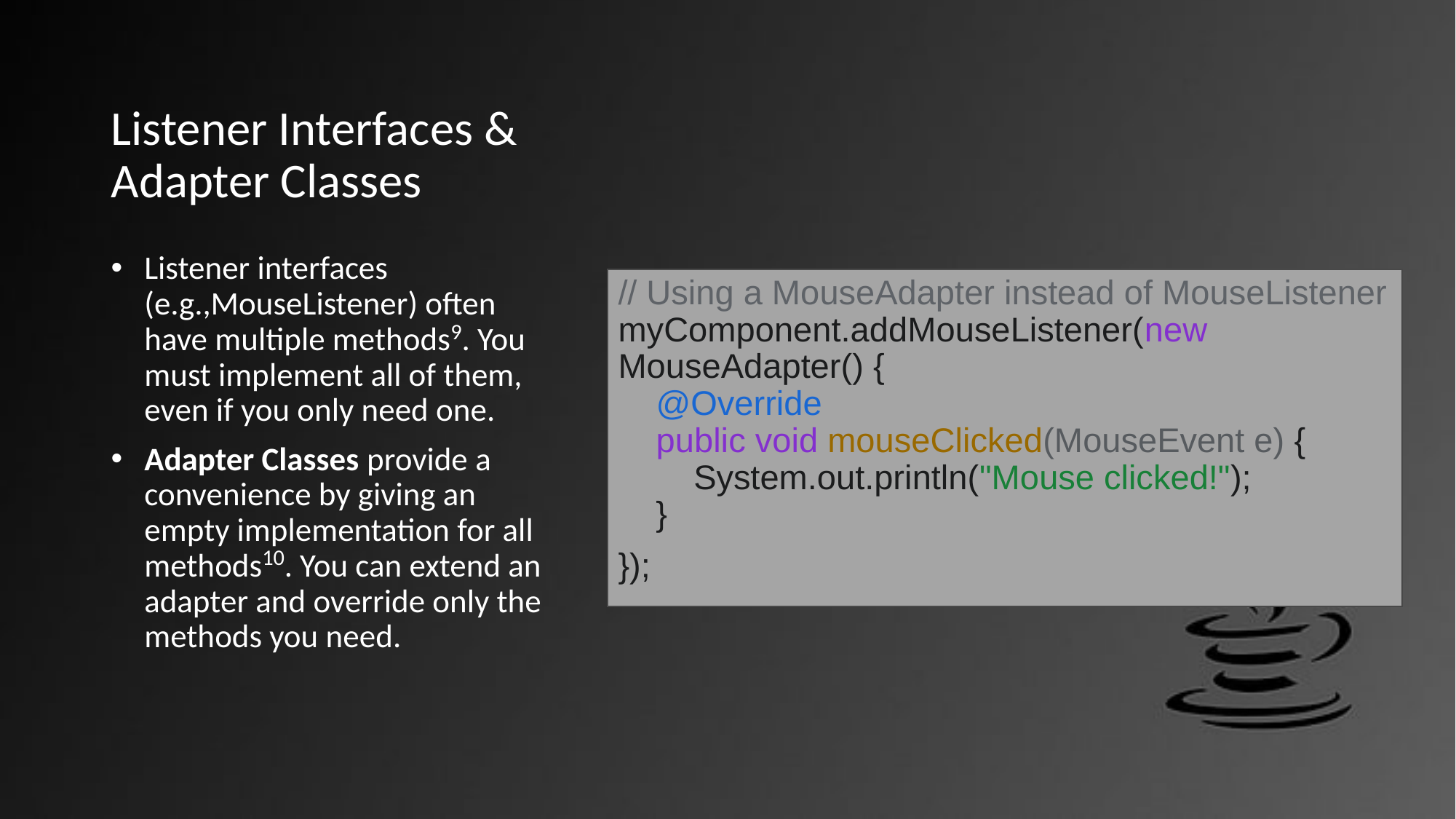

# Listener Interfaces & Adapter Classes
Listener interfaces (e.g.,MouseListener) often have multiple methods9. You must implement all of them, even if you only need one.
Adapter Classes provide a convenience by giving an empty implementation for all methods10. You can extend an adapter and override only the methods you need.
// Using a MouseAdapter instead of MouseListener
myComponent.addMouseListener(new MouseAdapter() {
    @Override
    public void mouseClicked(MouseEvent e) {
        System.out.println("Mouse clicked!");
    }
});